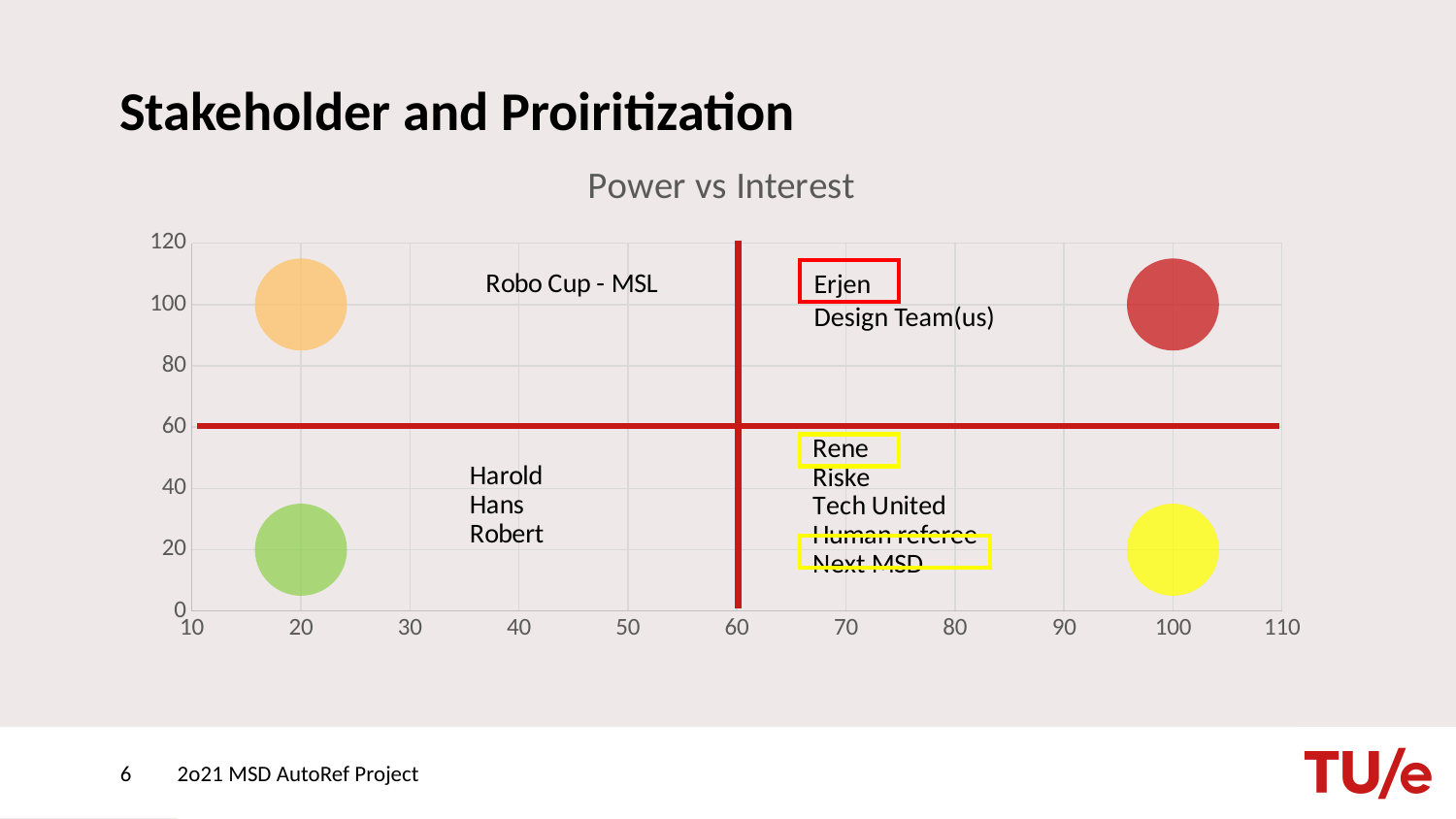

# Stakeholder and Proiritization

### Chart: Power vs Interest

| Category | Interest |
|---|---|
Erjen
Design Team(us)

6
6
2o21 MSD AutoRef Project
Title of the presentation - by tab Insert -> Header text and Footer text